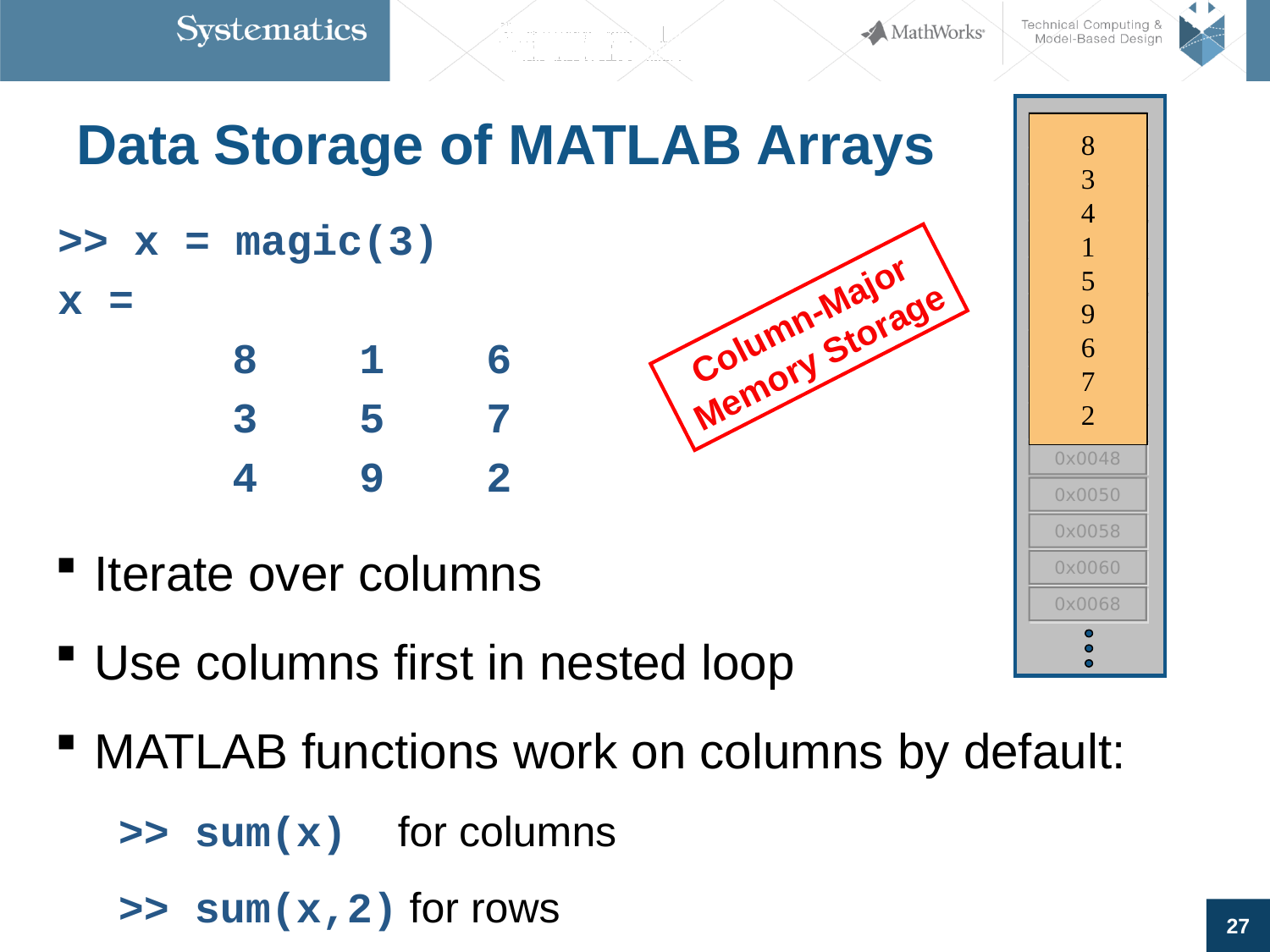

0x0000
0x0008
0x0010
0x0018
0x0020
0x0028

0x0030
0x0038
0x0040
0x0048
0x0050
0x0058
0x0060
0x0068

# Data Storage of MATLAB Arrays
8
3
4
1
5
9
6
7
2
>> x = magic(3)
x =
		8	1	6
		3	5	7
		4	9	2

Column-Major Memory Storage
Iterate over columns
Use columns first in nested loop
MATLAB functions work on columns by default:
>> sum(x)  for columns
>> sum(x,2) for rows